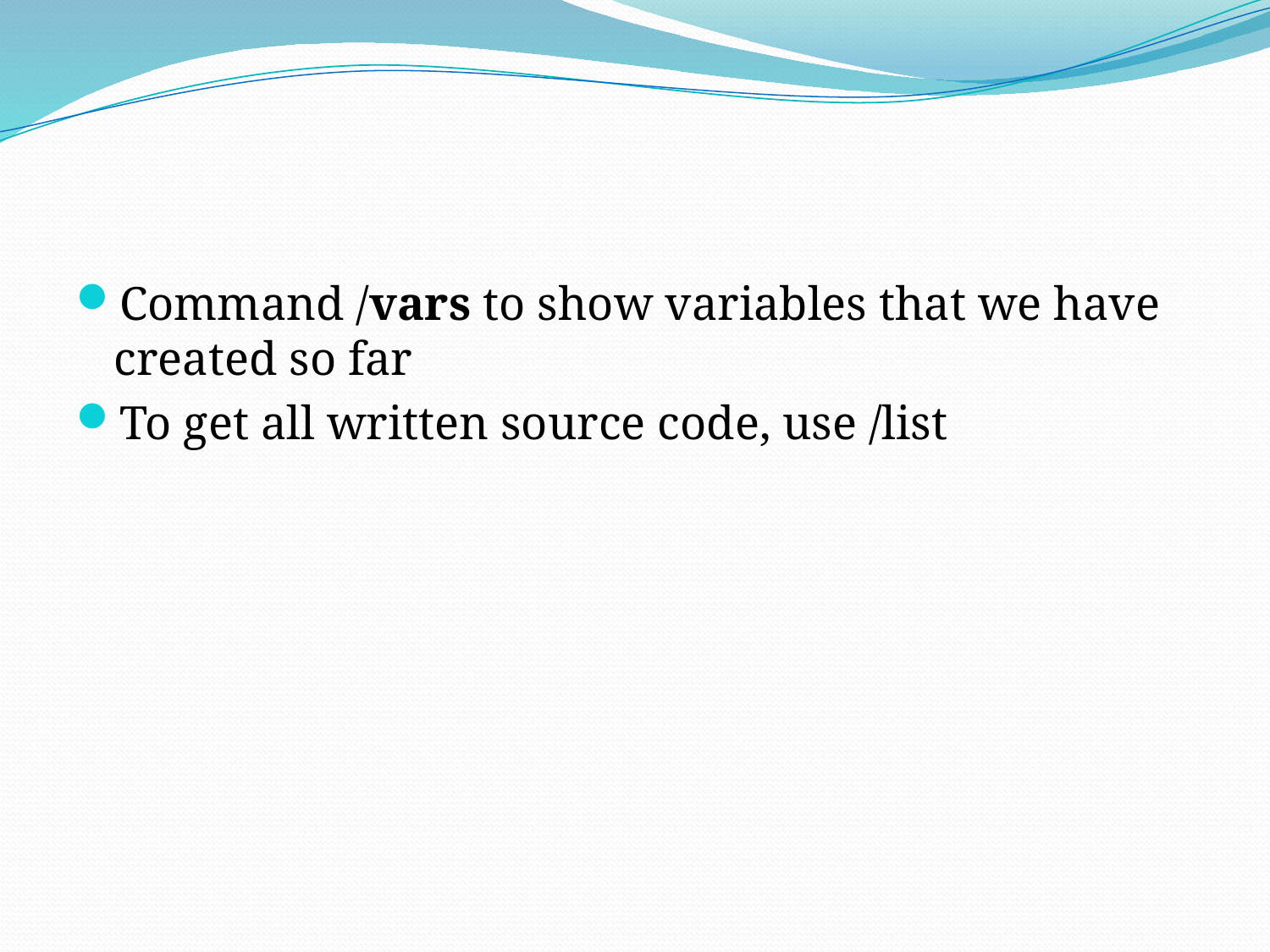

#
Command /vars to show variables that we have created so far
To get all written source code, use /list